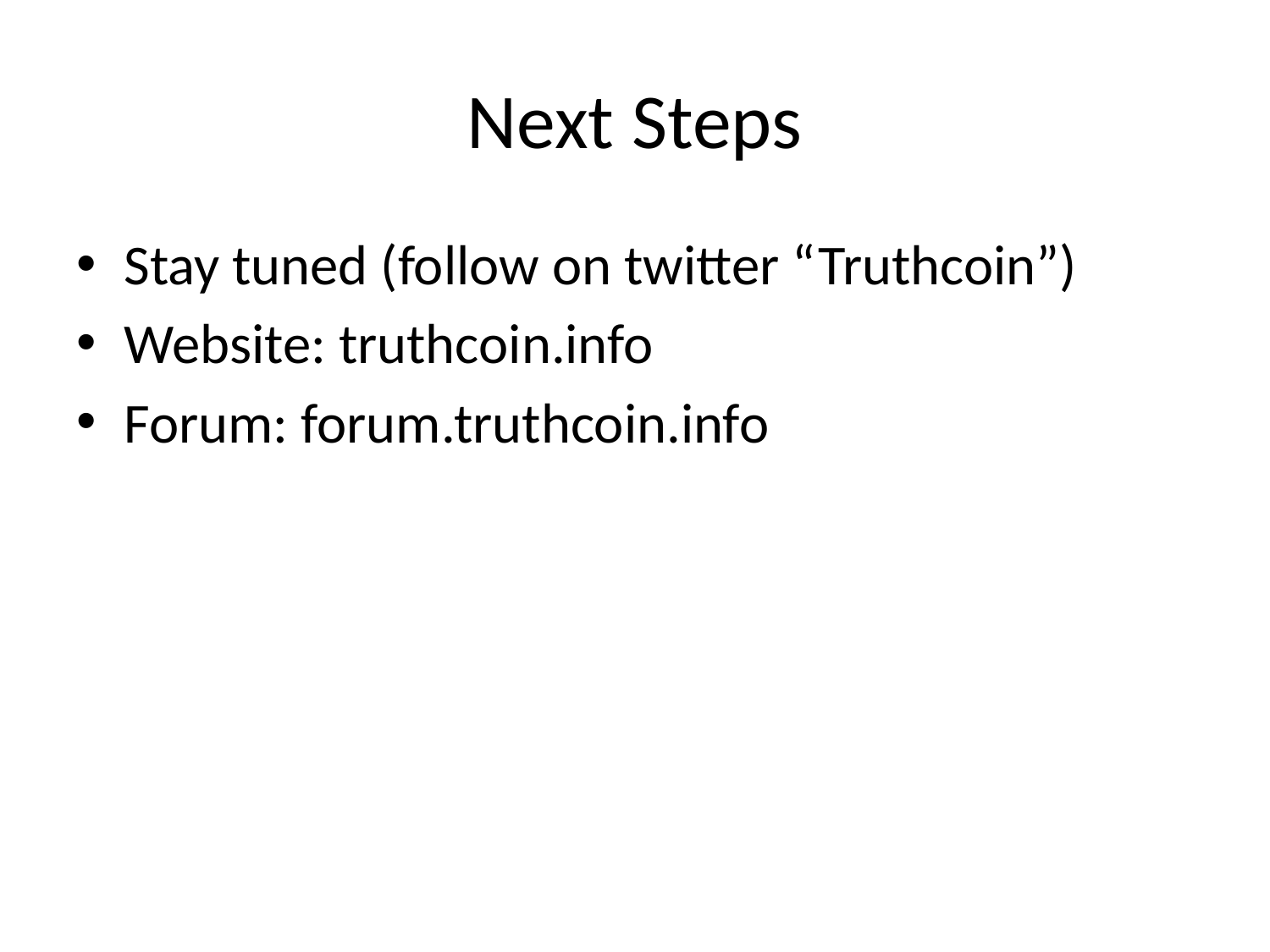

# Next Steps
Stay tuned (follow on twitter “Truthcoin”)
Website: truthcoin.info
Forum: forum.truthcoin.info